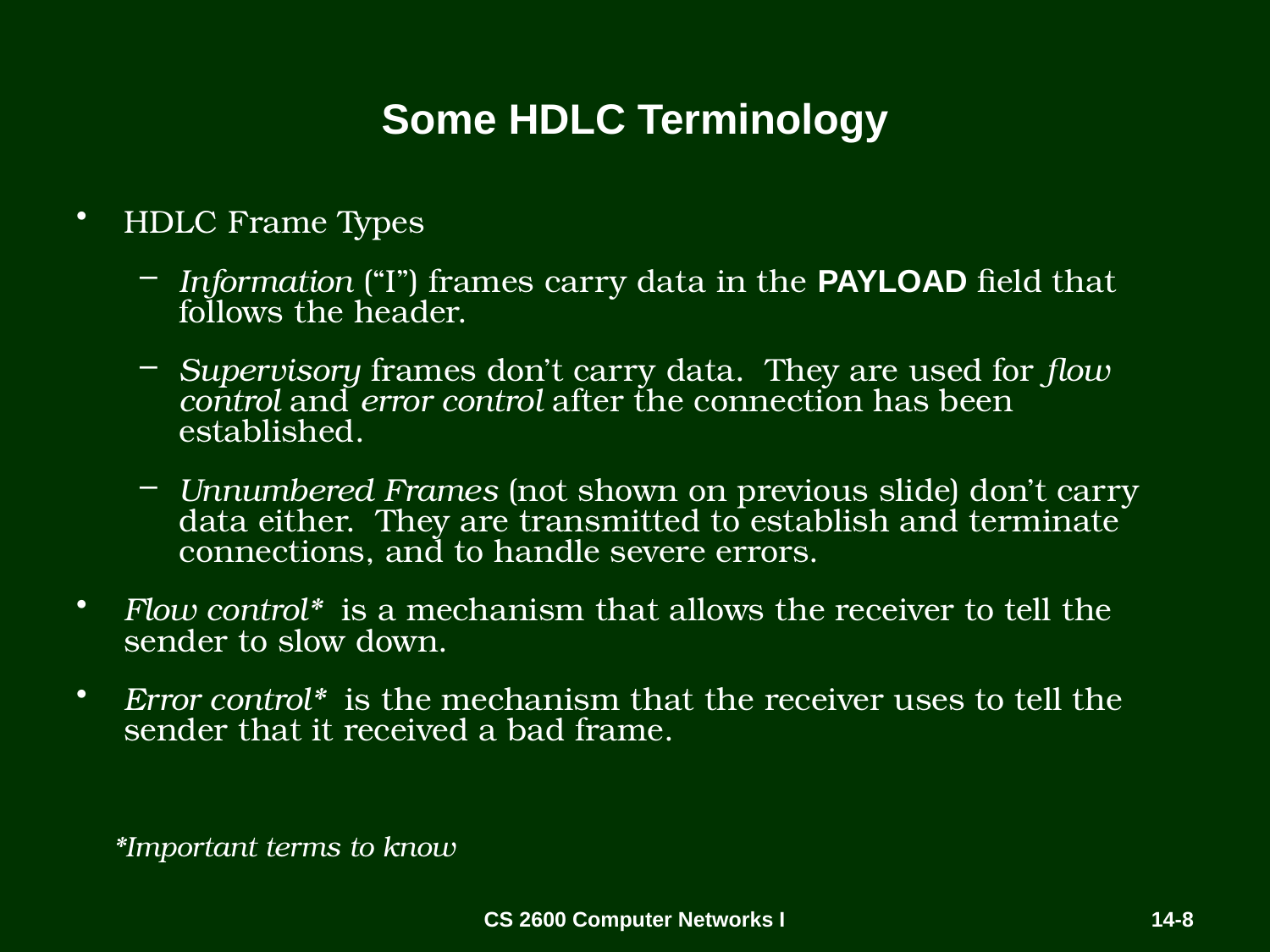

# Some HDLC Terminology
HDLC Frame Types
Information (“I”) frames carry data in the PAYLOAD field that follows the header.
Supervisory frames don’t carry data.  They are used for flow control and error control after the connection has been established.
Unnumbered Frames (not shown on previous slide) don’t carry data either.  They are transmitted to establish and terminate connections, and to handle severe errors.
Flow control*  is a mechanism that allows the receiver to tell the sender to slow down.
Error control*  is the mechanism that the receiver uses to tell the sender that it received a bad frame.
*Important terms to know
CS 2600 Computer Networks I
14-8